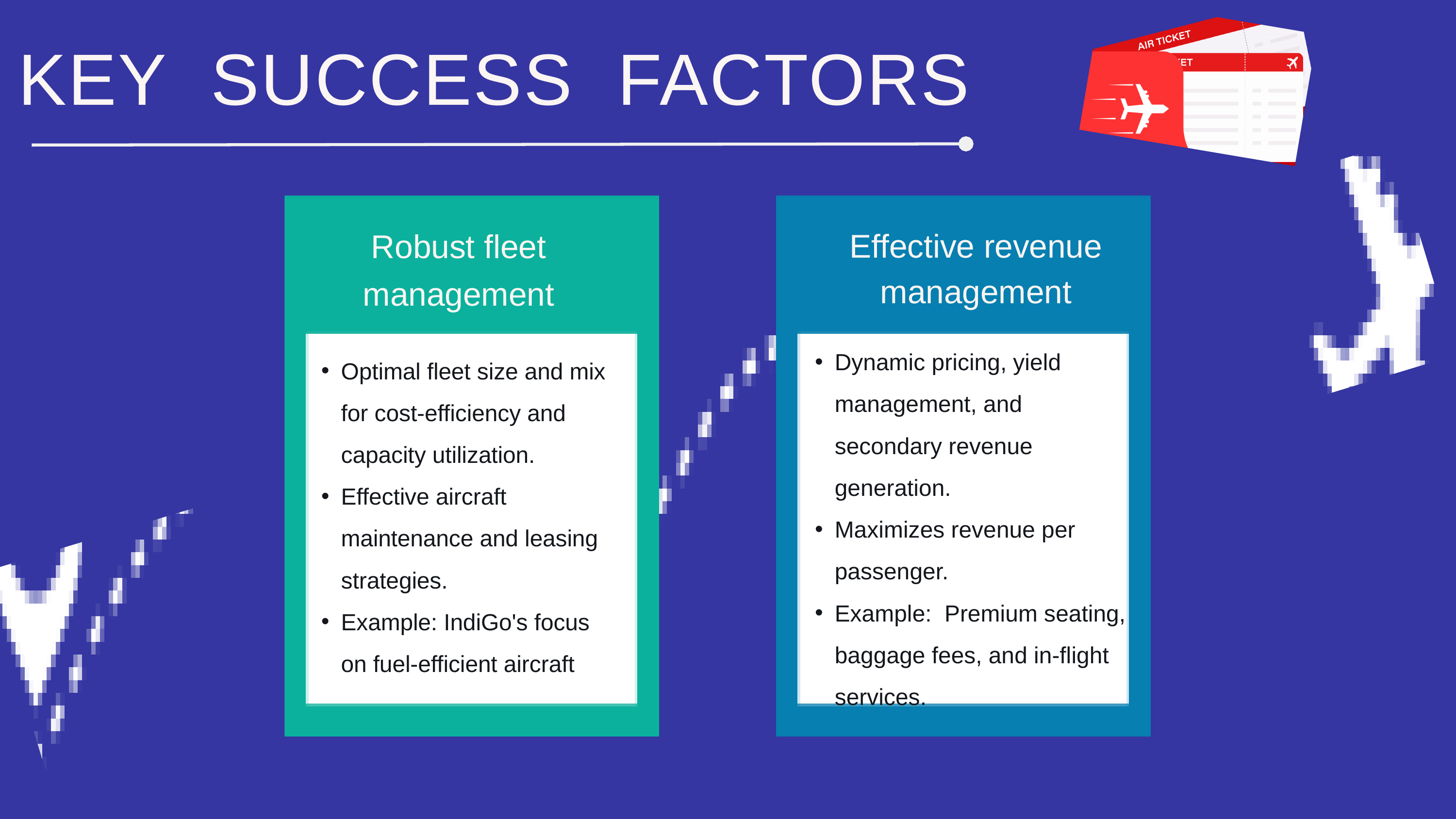

KEY  SUCCESS  FACTORS

Robust fleet management
Effective revenue management

Optimal fleet size and mix for cost-efficiency and capacity utilization.
Effective aircraft maintenance and leasing strategies.
Example: IndiGo's focus on fuel-efficient aircraft

Dynamic pricing, yield management, and secondary revenue generation.
Maximizes revenue per passenger.
Example:  Premium seating, baggage fees, and in-flight services.